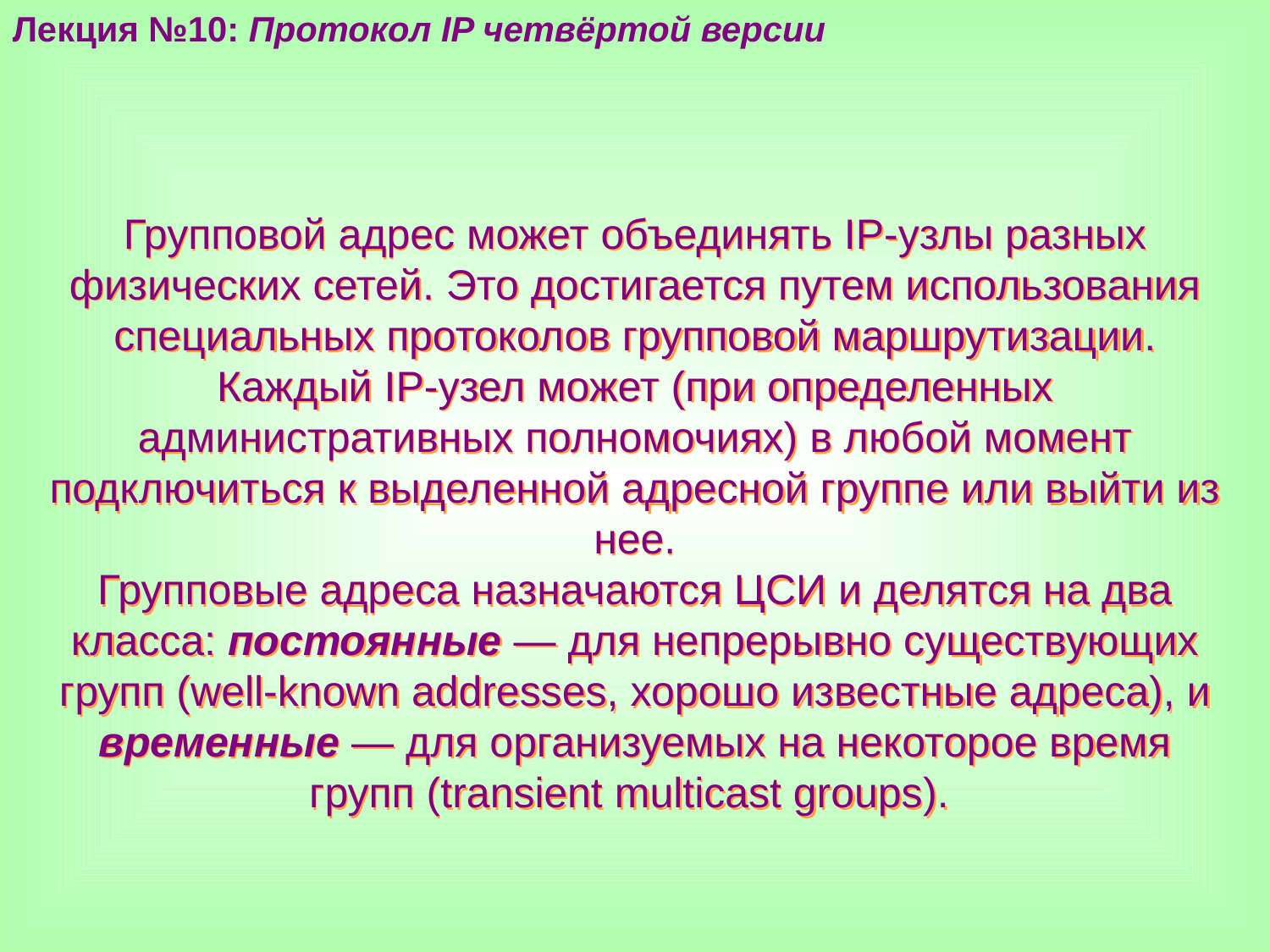

Лекция №10: Протокол IP четвёртой версии
Групповой адрес может объединять IP-узлы разных физических сетей. Это достигается путем использования специальных протоколов групповой маршрутизации.
Каждый IP-узел может (при определенных административных полномочиях) в любой момент подключиться к выделенной адресной группе или выйти из нее.
Групповые адреса назначаются ЦСИ и делятся на два класса: постоянные — для непрерывно существующих групп (well-known addresses, хорошо известные адреса), и временные — для организуемых на некоторое время групп (transient multicast groups).